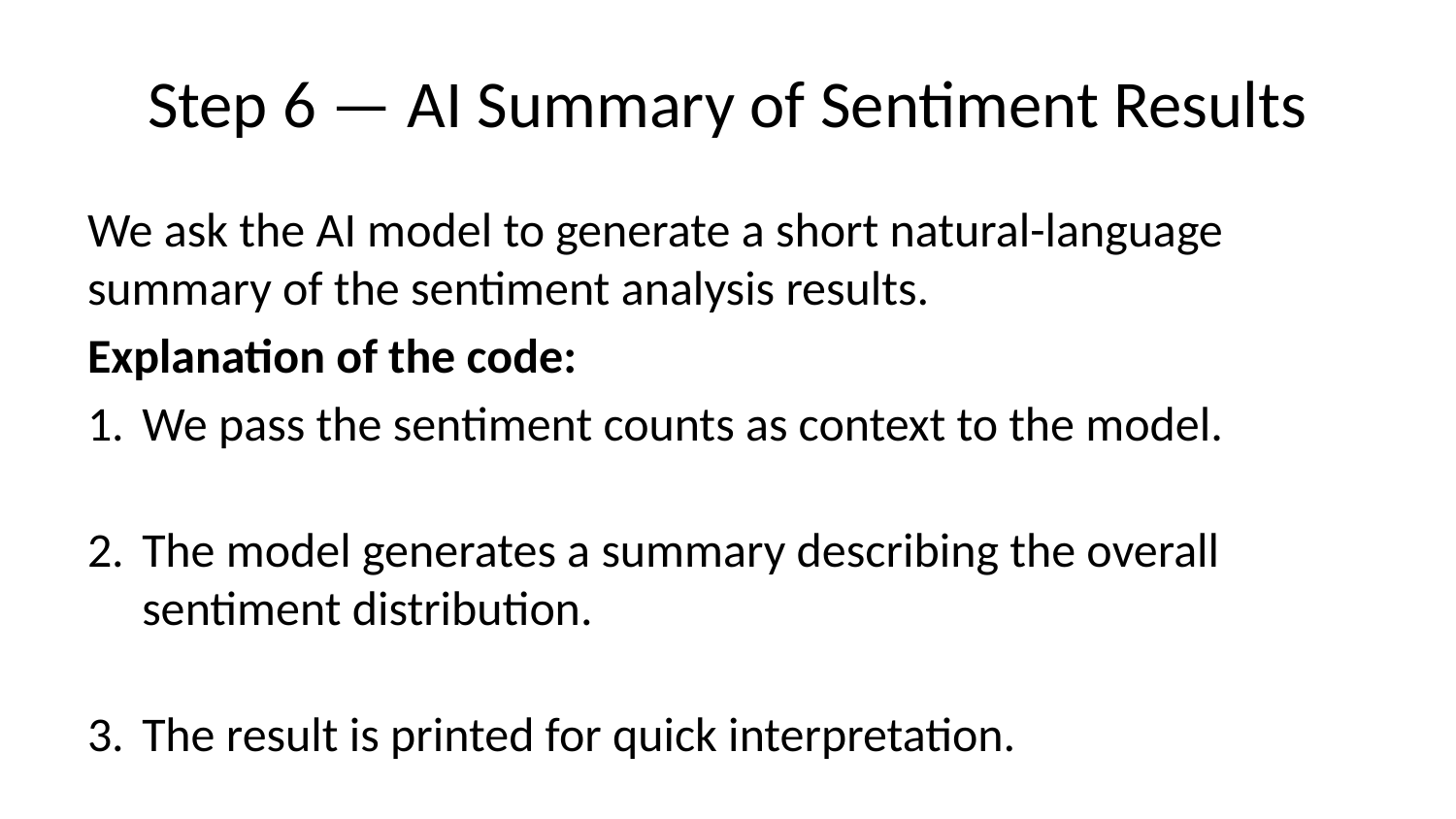

# Step 6 — AI Summary of Sentiment Results
We ask the AI model to generate a short natural-language summary of the sentiment analysis results.
Explanation of the code:
We pass the sentiment counts as context to the model.
The model generates a summary describing the overall sentiment distribution.
The result is printed for quick interpretation.